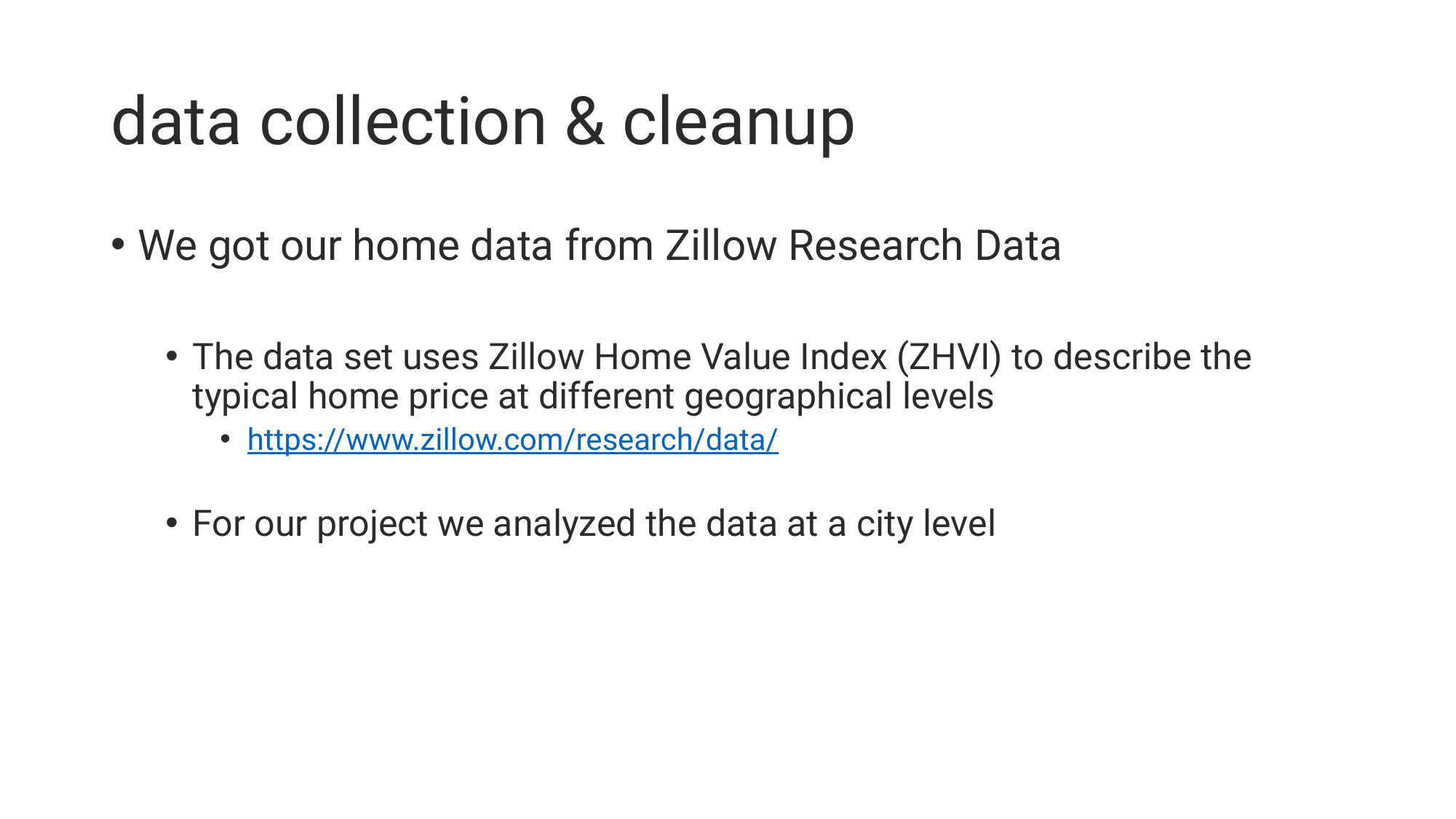

# data collection & cleanup
We got our home data from Zillow Research Data

The data set uses Zillow Home Value Index (ZHVI) to describe the typical home price at different geographical levels
https://www.zillow.com/research/data/

For our project we analyzed the data at a city level